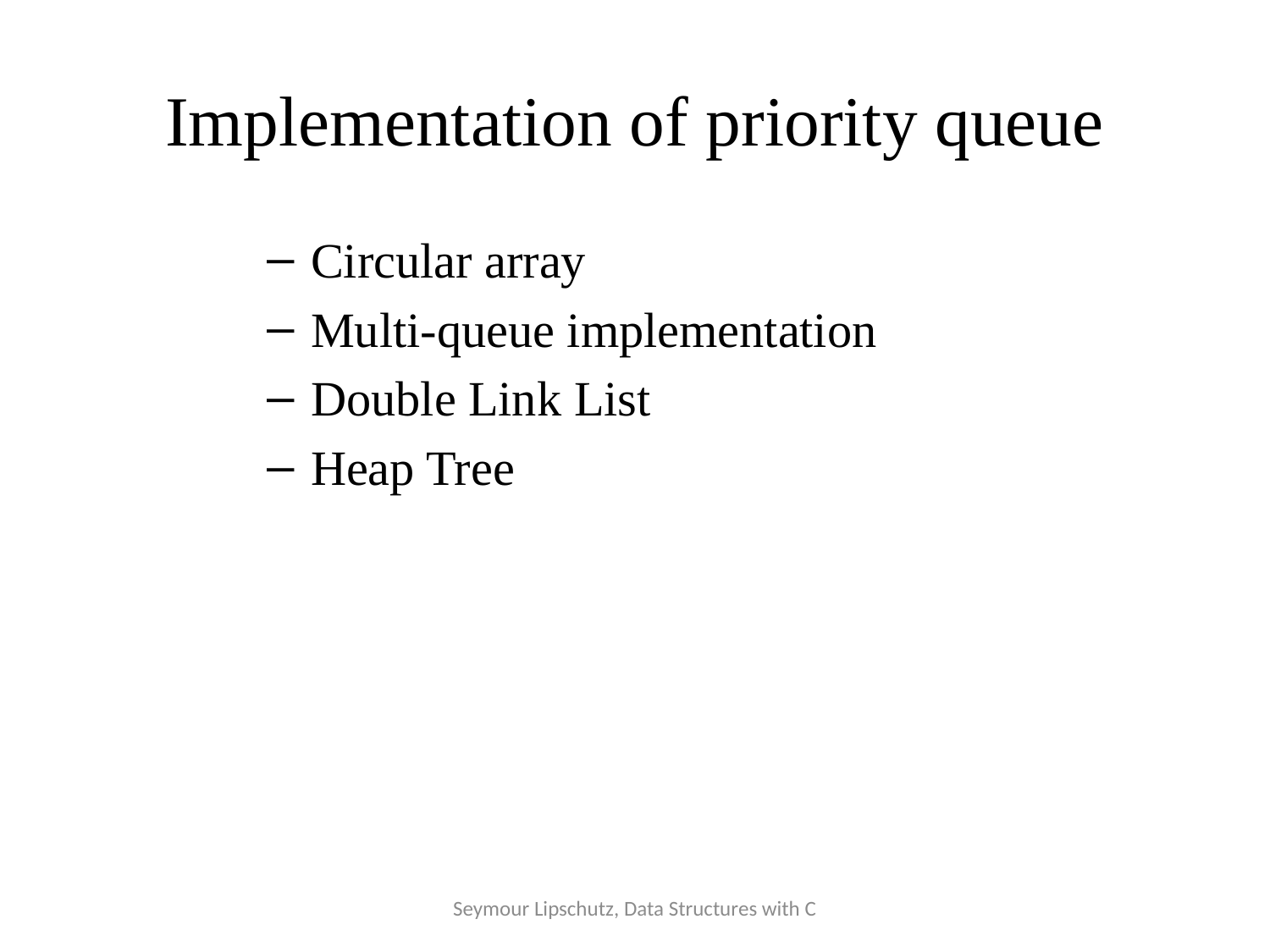

# Implementation of priority queue
 Circular array
 Multi-queue implementation
 Double Link List
 Heap Tree

Seymour Lipschutz, Data Structures with C